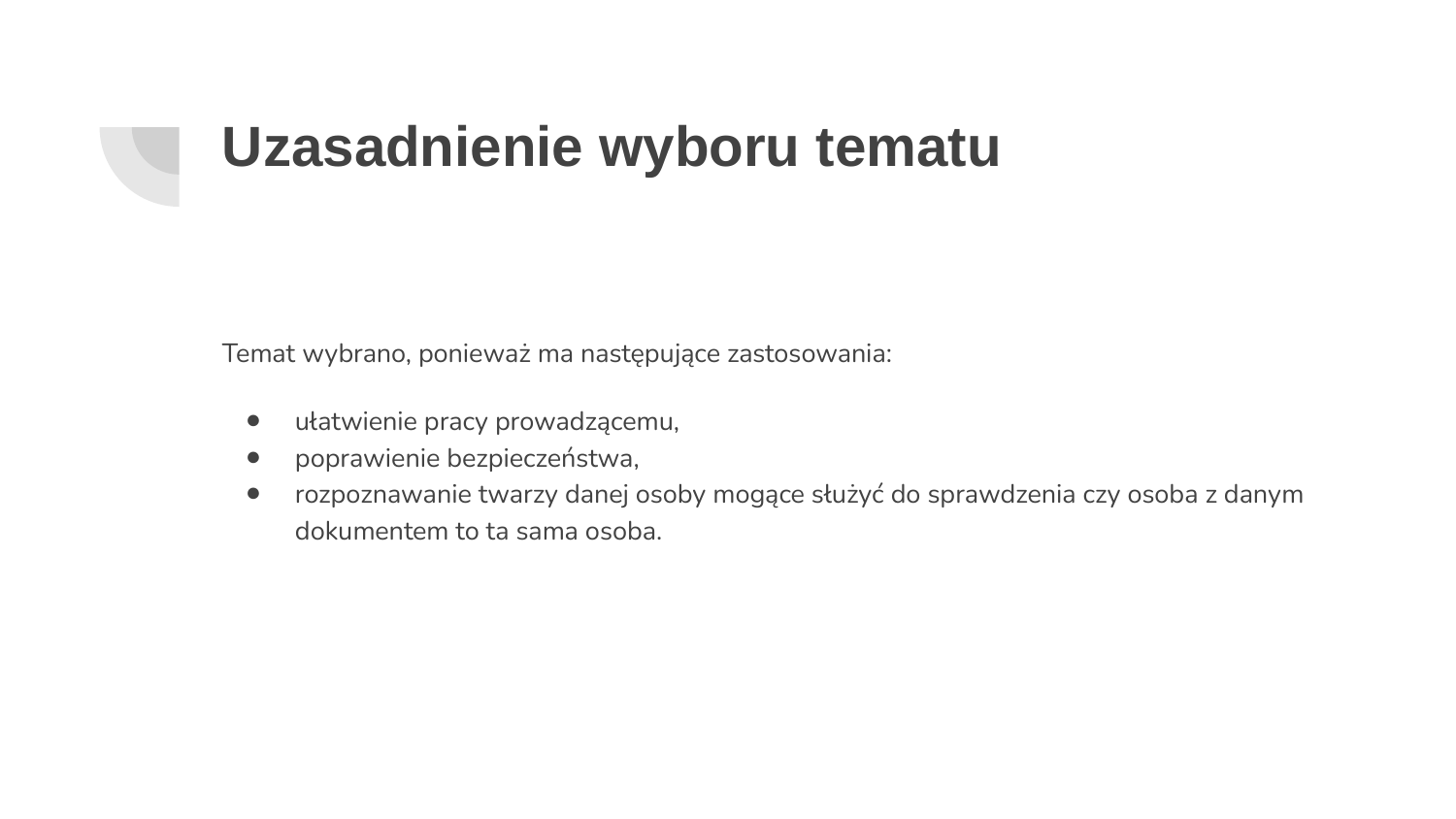

# Uzasadnienie wyboru tematu

Temat wybrano, ponieważ ma następujące zastosowania:
ułatwienie pracy prowadzącemu,
poprawienie bezpieczeństwa,
rozpoznawanie twarzy danej osoby mogące służyć do sprawdzenia czy osoba z danym dokumentem to ta sama osoba.